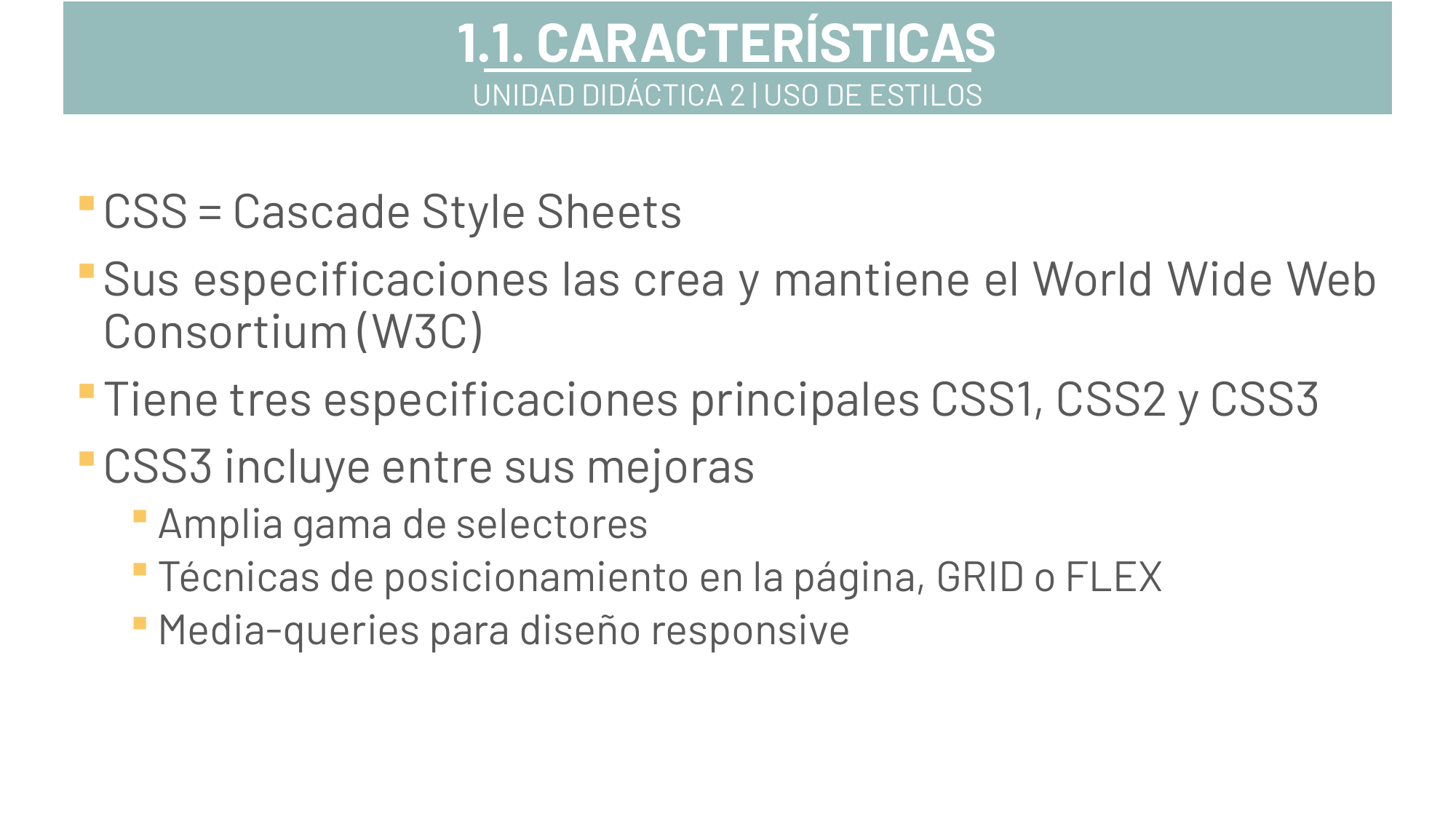

1.1. CARACTERÍSTICAS
UNIDAD DIDÁCTICA 2 | USO DE ESTILOS
CSS = Cascade Style Sheets
Sus especificaciones las crea y mantiene el World Wide Web Consortium (W3C)
Tiene tres especificaciones principales CSS1, CSS2 y CSS3
CSS3 incluye entre sus mejoras
Amplia gama de selectores
Técnicas de posicionamiento en la página, GRID o FLEX
Media-queries para diseño responsive